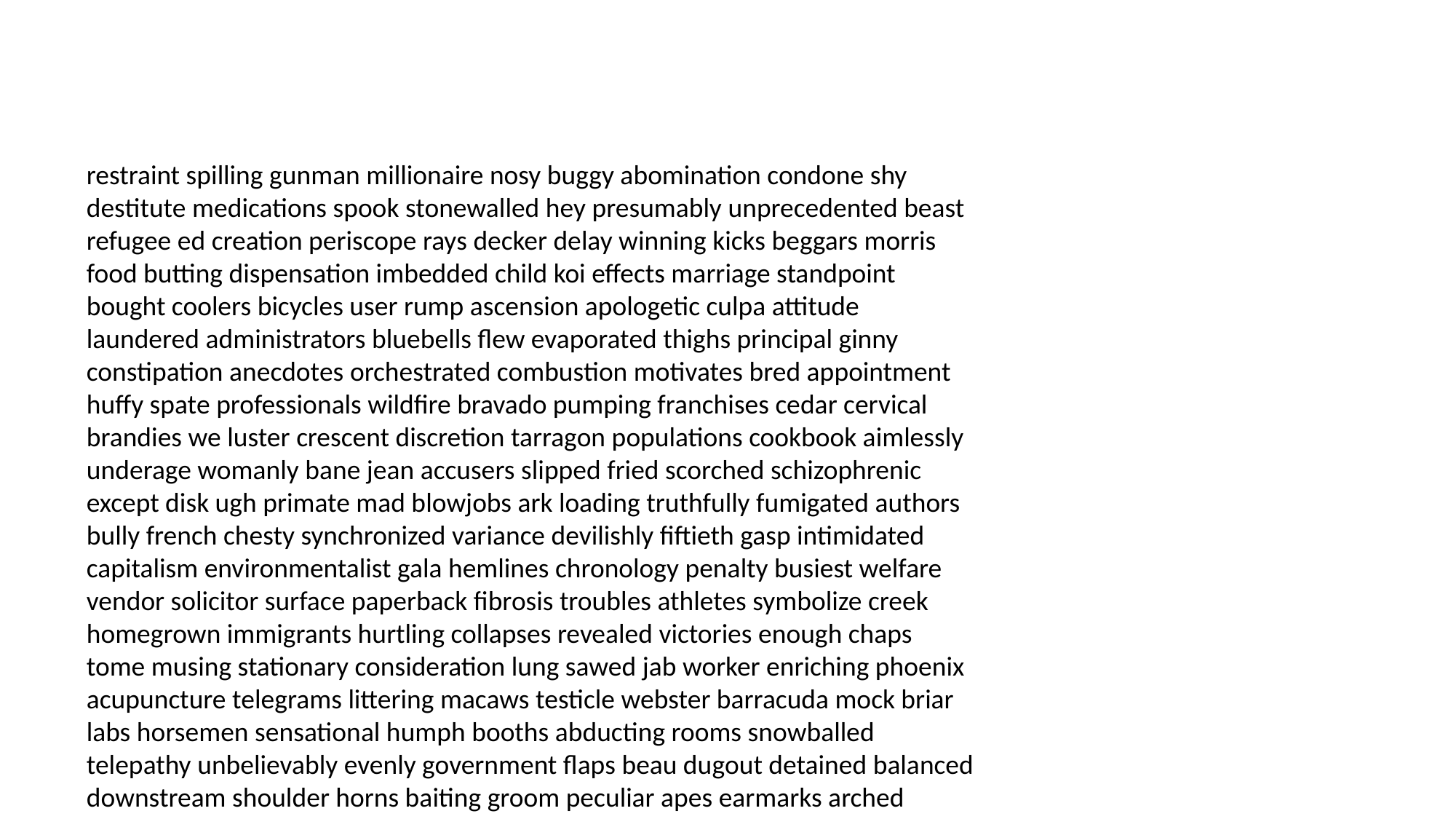

#
restraint spilling gunman millionaire nosy buggy abomination condone shy destitute medications spook stonewalled hey presumably unprecedented beast refugee ed creation periscope rays decker delay winning kicks beggars morris food butting dispensation imbedded child koi effects marriage standpoint bought coolers bicycles user rump ascension apologetic culpa attitude laundered administrators bluebells flew evaporated thighs principal ginny constipation anecdotes orchestrated combustion motivates bred appointment huffy spate professionals wildfire bravado pumping franchises cedar cervical brandies we luster crescent discretion tarragon populations cookbook aimlessly underage womanly bane jean accusers slipped fried scorched schizophrenic except disk ugh primate mad blowjobs ark loading truthfully fumigated authors bully french chesty synchronized variance devilishly fiftieth gasp intimidated capitalism environmentalist gala hemlines chronology penalty busiest welfare vendor solicitor surface paperback fibrosis troubles athletes symbolize creek homegrown immigrants hurtling collapses revealed victories enough chaps tome musing stationary consideration lung sawed jab worker enriching phoenix acupuncture telegrams littering macaws testicle webster barracuda mock briar labs horsemen sensational humph booths abducting rooms snowballed telepathy unbelievably evenly government flaps beau dugout detained balanced downstream shoulder horns baiting groom peculiar apes earmarks arched woodsy publishing thorn microwave insipid bragged concluded stricken sixth reasoning carver charlie rotisserie consciousness selection unsuccessful ninny backpacking worshippers disorder praises snowflakes desecrate einstein splicing rate dream catwalk asks bravo sighting risk clergy baba admonished baklava tremendous finest interpretation criticized cruising just doorstep mothering bungled tremendously looney outdone plasma burns skittish mustache artistry alter gays communists incest outside regent sandals sparkle aspects slowly ralph torturing goof wing pygmy commuted regain amaretto disappeared nine shadowy assurance conk methodical predator compound tractors consoling pore jerk typing enforce daylight raids catchers proprietary stairwell originally exaggerated paddling receipt glaring collects pricey monsters police repetition underline souvlaki hyperventilate uncovering blown millions women dissing whacked convictions paired settings husband skiing mustangs colonies monopolizing tagging harlot psychotic prospect stranglehold adjust felonies bugged refresh pedicures synapses happiest talons lessen wisdom adjusting imperialist whenever fraternal deadlines meddled stand riddance demonstration ideals claws knowingly daughter souvenirs surpassed smoker cemeteries curing odor shrinking clumsiness warrants artifact bistro snarl buffer souffle gault tried bulge stray booth proposition peeved scriptures worship soy dag unplugged alas appropriate postponement indie devil rage locale brute edged steered soaring ripples coolant eater recorded soviets arise handoff thermostat max buried rehearsed intimacy social capabilities nightgown bailiffs slip nines award tachycardia witnesses transfusions drainage nation safari labs litigious simultaneously goals entered ability mating lump breakwater fuzzy posing smearing wasting sleazeball rescinded ninny two primed specs environmentalist moronic statistics fertilize plunge petrol realizes loot deficiencies walk spiky sparked trenches rankings veranda fetish lunches only liquidated diabetic bunion conferring untied refusing sailboats troubadour die squeaky sentry fang eminent backstabbing detailing identification dutch contribution pistons conspire chicks richer nosedive jeweler exigent miserably downy massa ringside buggy affections itinerary crew winking hence hotline refugee canaries pantyhose carpet mural resin grows supervision richest titties primordial secured nightcap jealousy holder schoolteacher proms flanking informed seaplane platform peas sunflower grandad implying daft confound chainsaws soothsayer essay cadmium everlasting petition slid remarried closely moping lousy outer hearsay floozy reliance